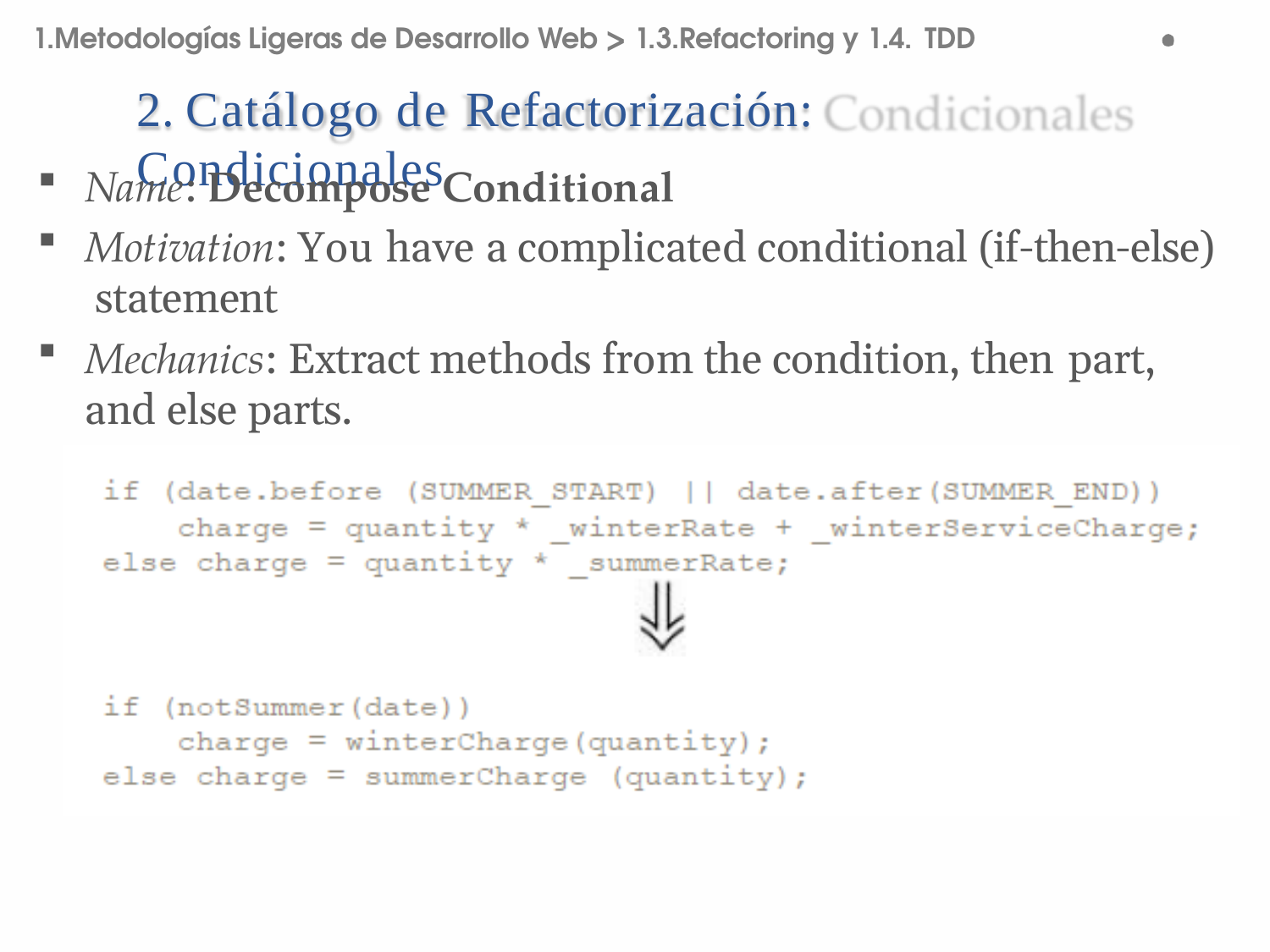

1.Metodologías Ligeras de Desarrollo Web > 1.3.Refactoring y 1.4. TDD

# 2. Catálogo de Refactorización: Condicionales
Name: Decompose Conditional
Motivation: You have a complicated conditional (if-then-else)  statement
Mechanics: Extract methods from the condition, then part,
and else parts.